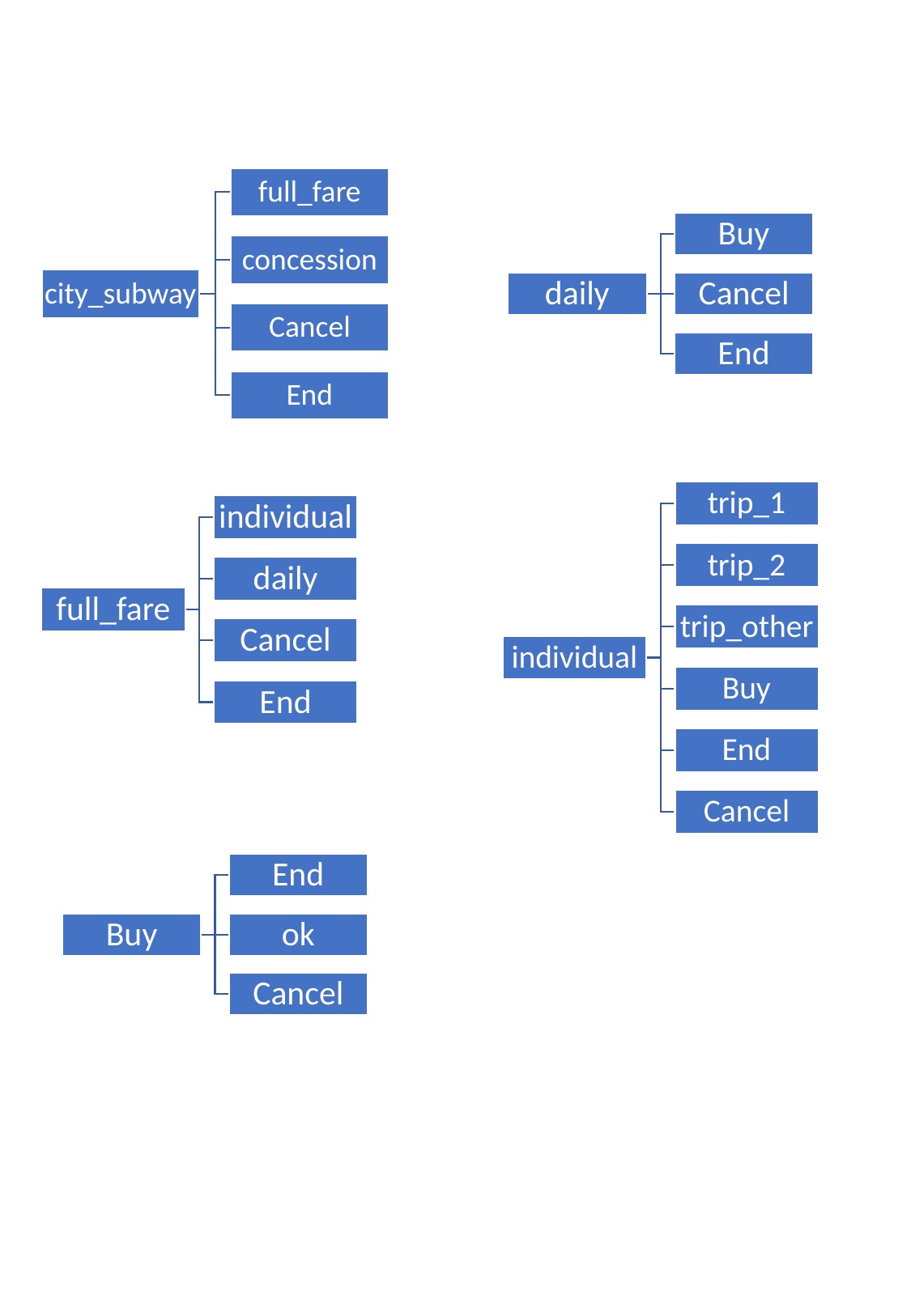

city_subway
full_fare
concession
Cancel
End
daily
Buy
Cancel
End
individual
trip_1
trip_2
trip_other
Buy
End
Cancel
full_fare
individual
daily
Cancel
End
Buy
End
ok
Cancel